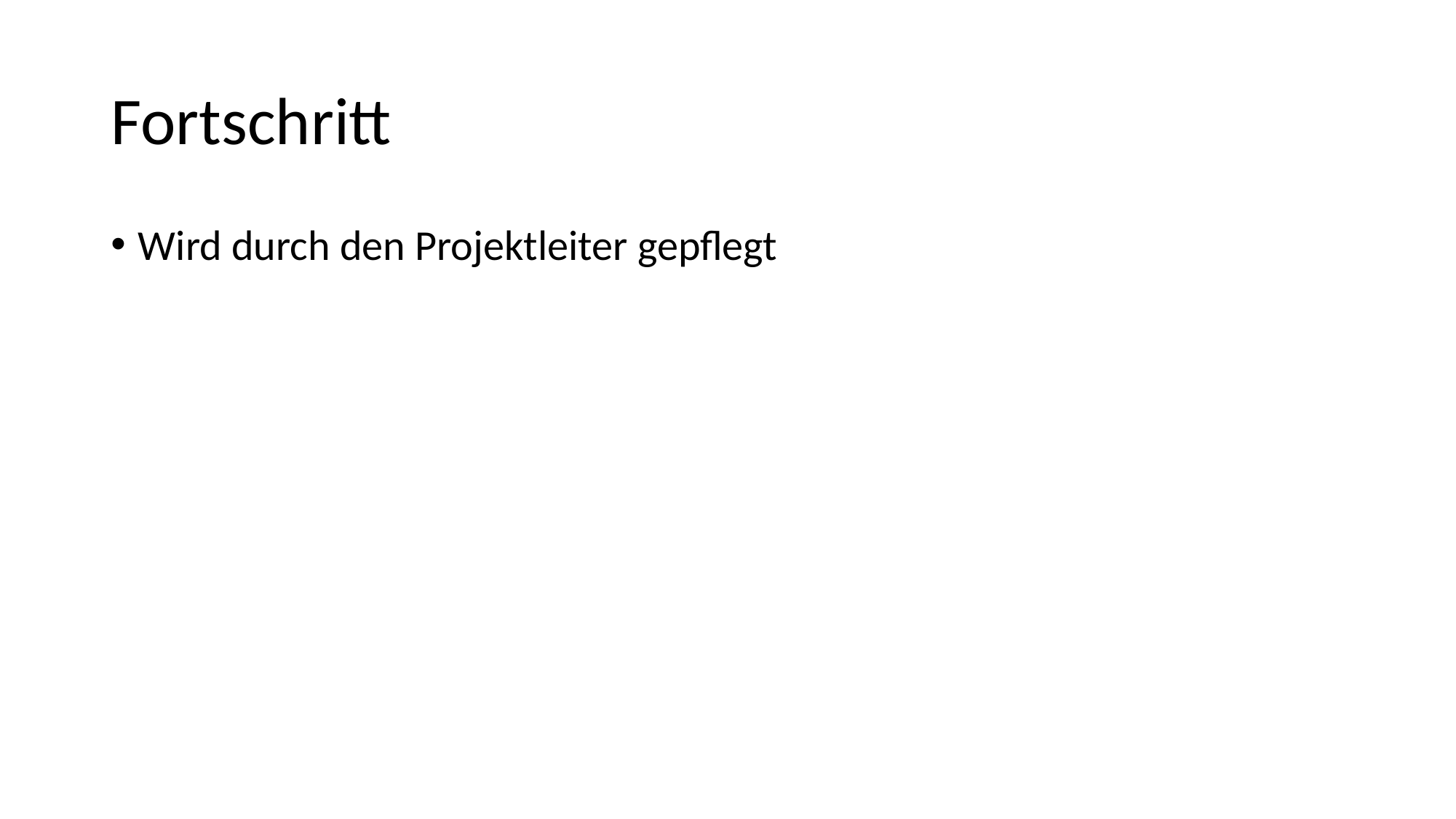

# Fortschritt
Wird durch den Projektleiter gepflegt